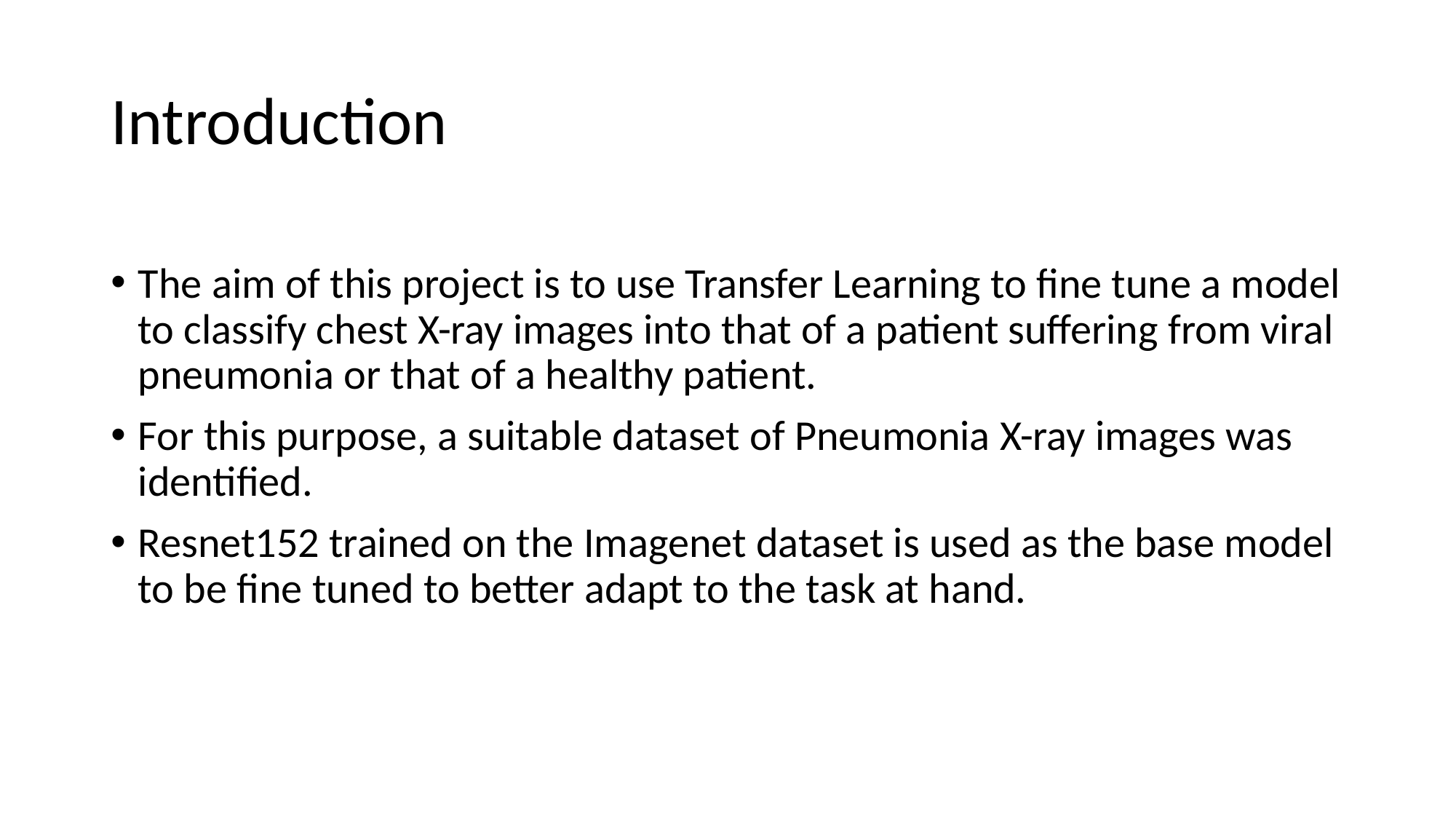

# Introduction
The aim of this project is to use Transfer Learning to fine tune a model to classify chest X-ray images into that of a patient suffering from viral pneumonia or that of a healthy patient.
For this purpose, a suitable dataset of Pneumonia X-ray images was identified.
Resnet152 trained on the Imagenet dataset is used as the base model to be fine tuned to better adapt to the task at hand.